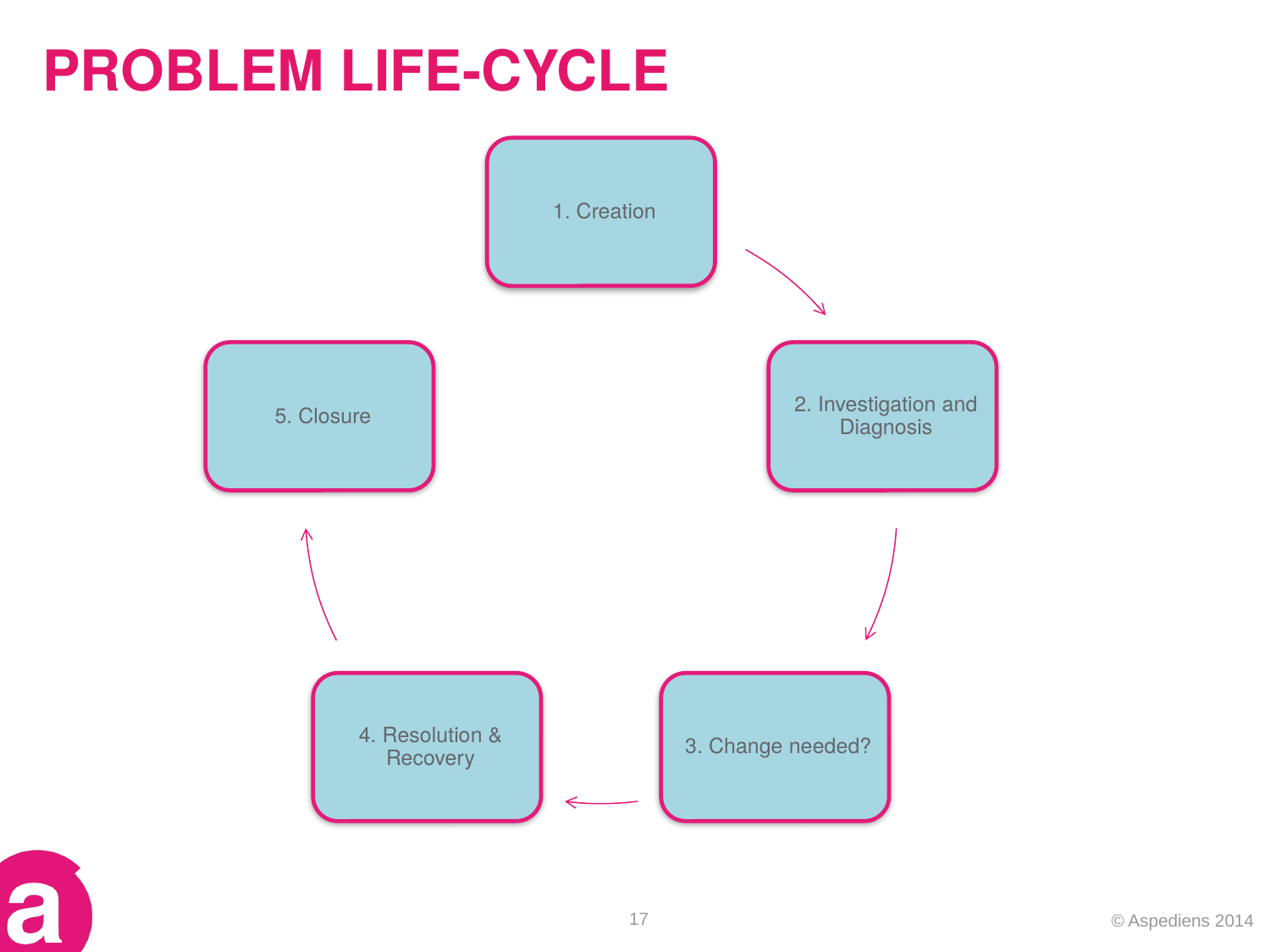

# PROBLEM LIFE-CYCLE
1. Creation
2. Investigation and Diagnosis
3. Change needed?
4. Resolution & Recovery
5. Closure